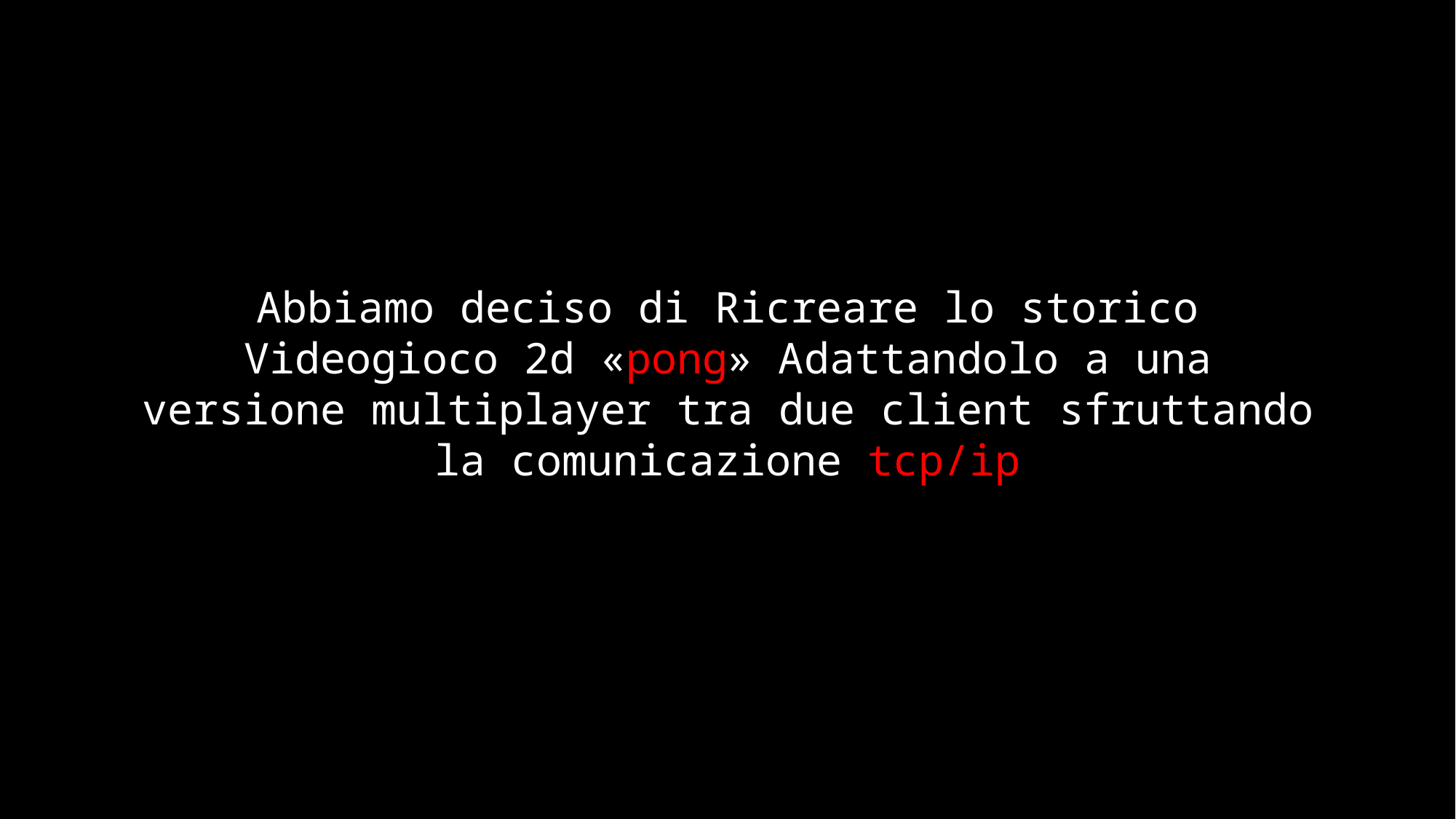

Abbiamo deciso di Ricreare lo storico Videogioco 2d «pong» Adattandolo a una versione multiplayer tra due client sfruttando la comunicazione tcp/ip